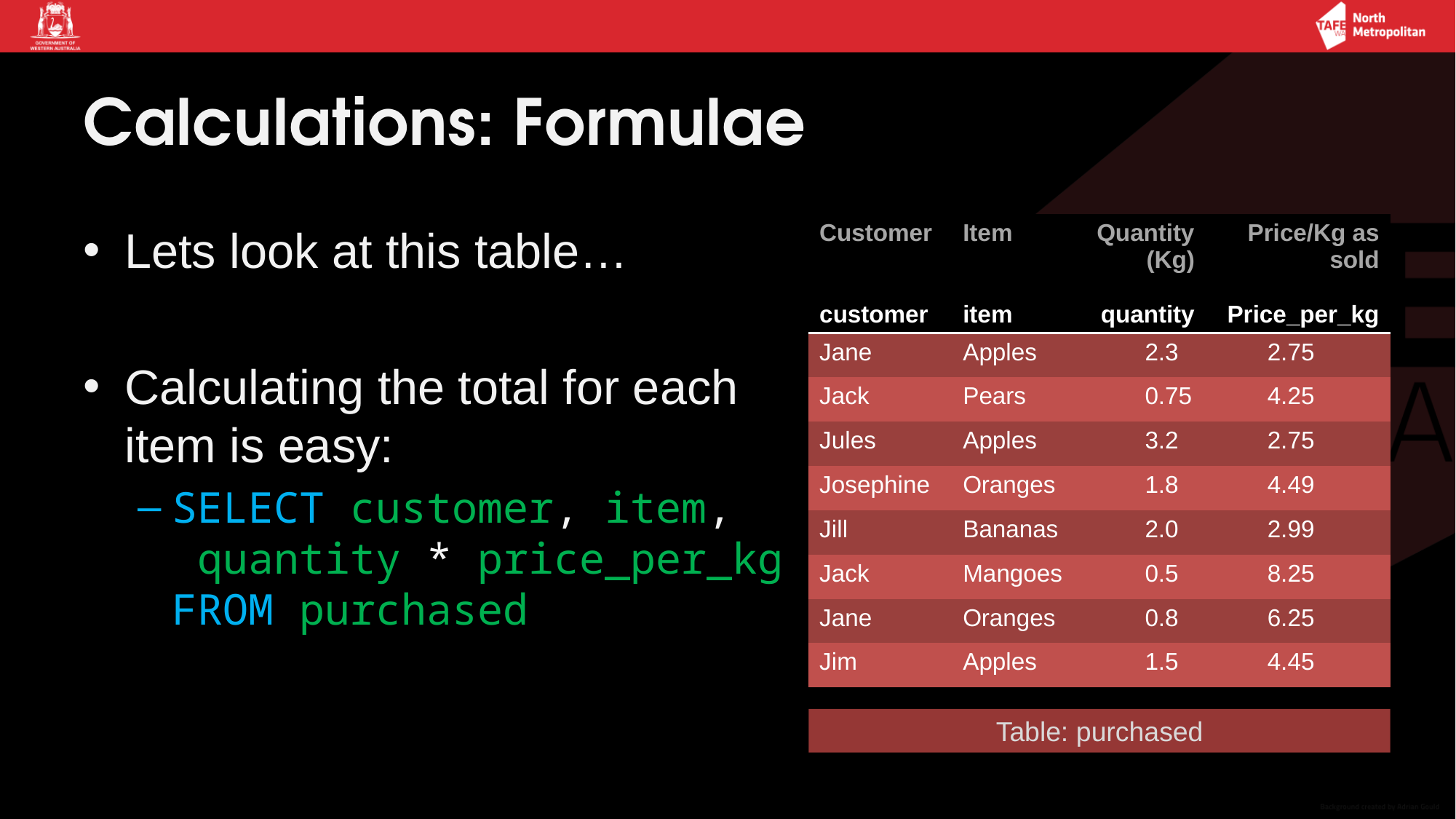

# Calculations: Formulae
Lets look at this table…

Calculating the total for each
item is easy:
SELECT customer, item,
 quantity * price_per_kg
FROM purchased

| Customer customer | Item item | Quantity (Kg) quantity | Price/Kg as sold Price\_per\_kg |
| --- | --- | --- | --- |
| Jane | Apples | 2.3 | 2.75 |
| Jack | Pears | 0.75 | 4.25 |
| Jules | Apples | 3.2 | 2.75 |
| Josephine | Oranges | 1.8 | 4.49 |
| Jill | Bananas | 2.0 | 2.99 |
| Jack | Mangoes | 0.5 | 8.25 |
| Jane | Oranges | 0.8 | 6.25 |
| Jim | Apples | 1.5 | 4.45 |
Table: purchased